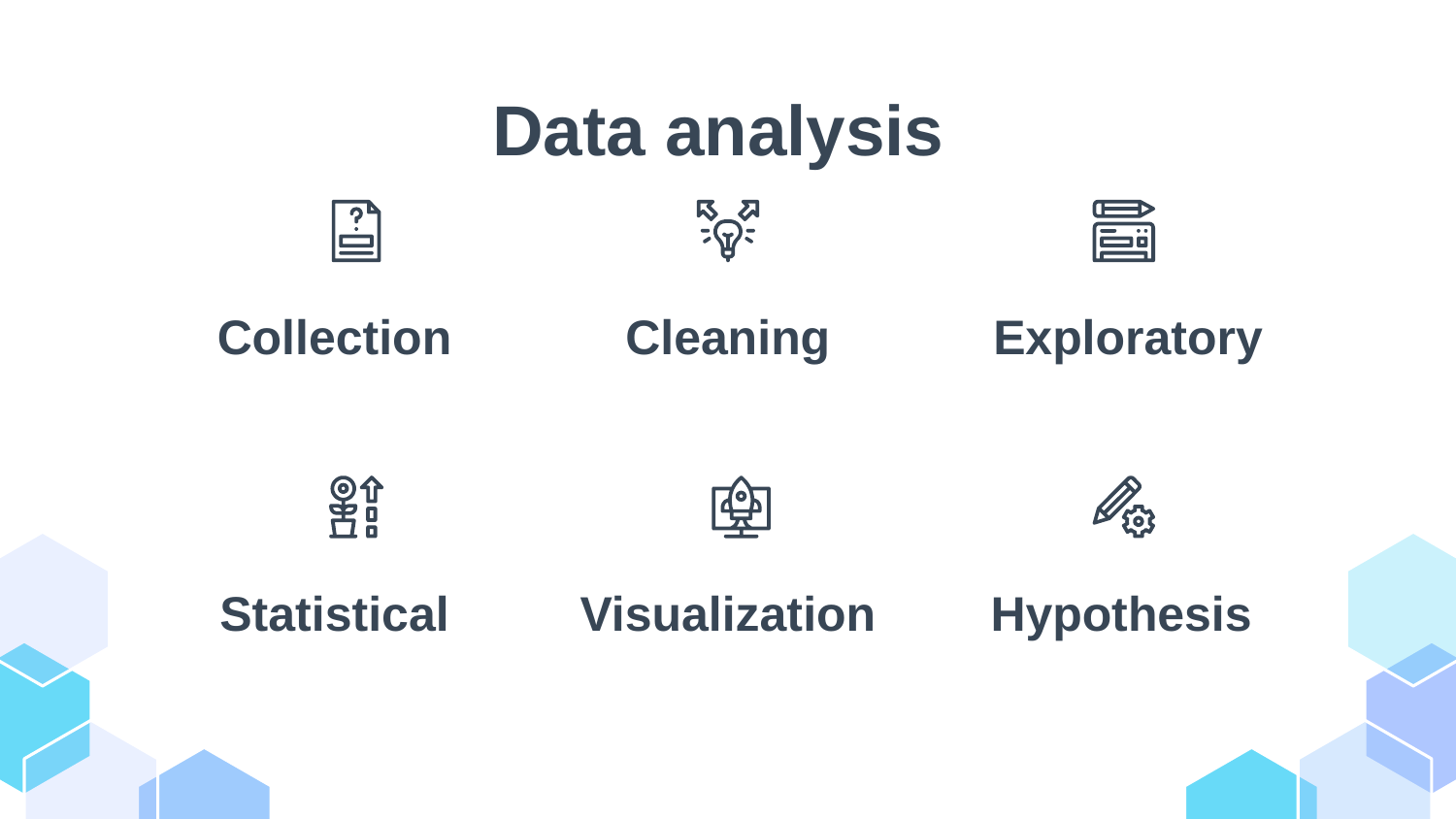

# Data analysis

Collection
Cleaning
 Exploratory

Statistical
Visualization
Hypothesis